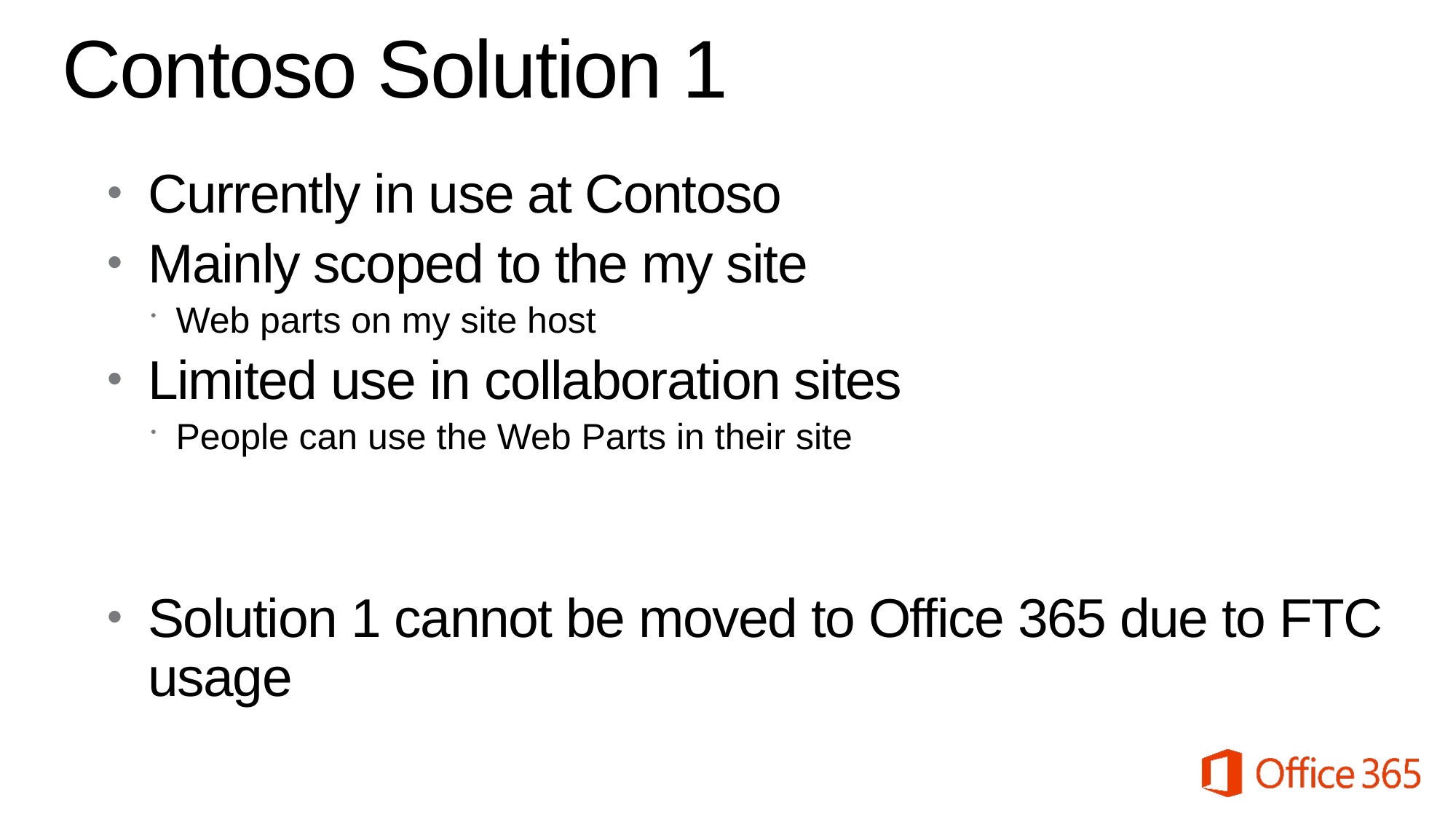

# Contoso Solution 1
Currently in use at Contoso
Mainly scoped to the my site
Web parts on my site host
Limited use in collaboration sites
People can use the Web Parts in their site

Solution 1 cannot be moved to Office 365 due to FTC usage